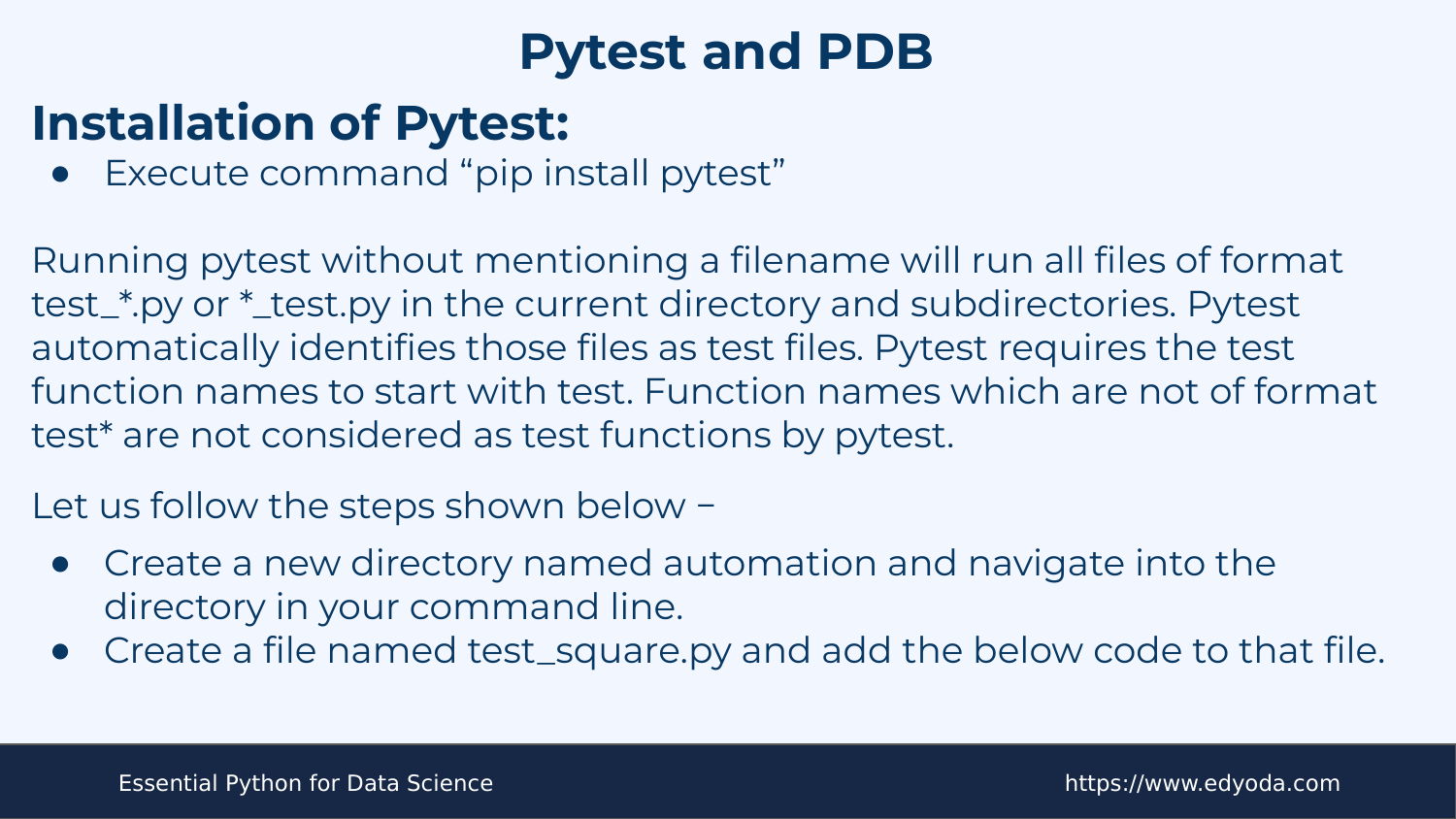

# Pytest and PDB

Installation of Pytest:
Execute command “pip install pytest”

Running pytest without mentioning a filename will run all files of format test_*.py or *_test.py in the current directory and subdirectories. Pytest automatically identifies those files as test files. Pytest requires the test function names to start with test. Function names which are not of format test* are not considered as test functions by pytest.

Let us follow the steps shown below −
Create a new directory named automation and navigate into the directory in your command line.
Create a file named test_square.py and add the below code to that file.

Essential Python for Data Science
https://www.edyoda.com